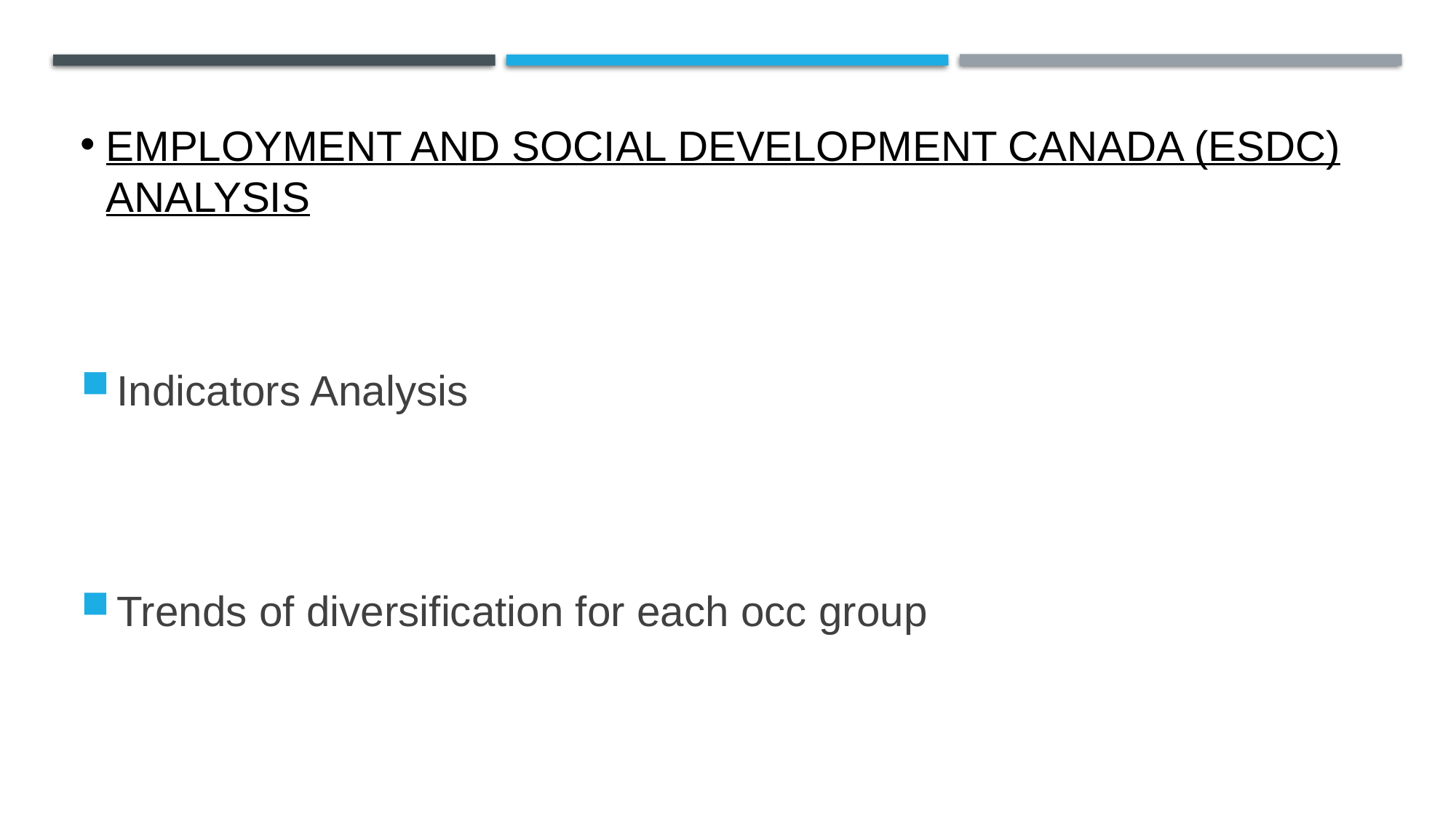

# Employment and Social Development Canada (ESDC) Analysis
Indicators Analysis

Trends of diversification for each occ group